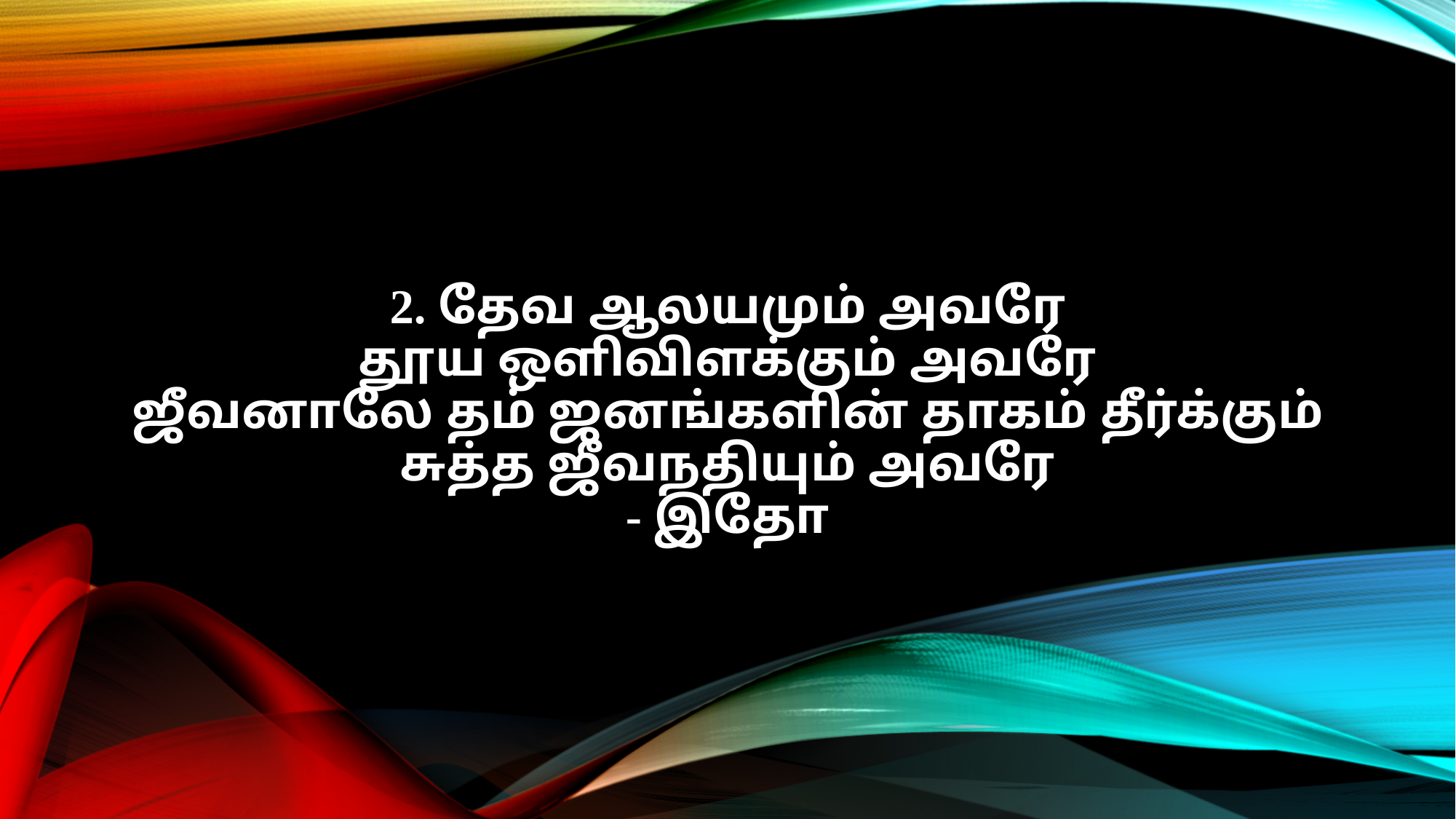

2. தேவ ஆலயமும் அவரே
தூய ஒளிவிளக்கும் அவரே
ஜீவனாலே தம் ஜனங்களின் தாகம் தீர்க்கும்
சுத்த ஜீவநதியும் அவரே
- இதோ